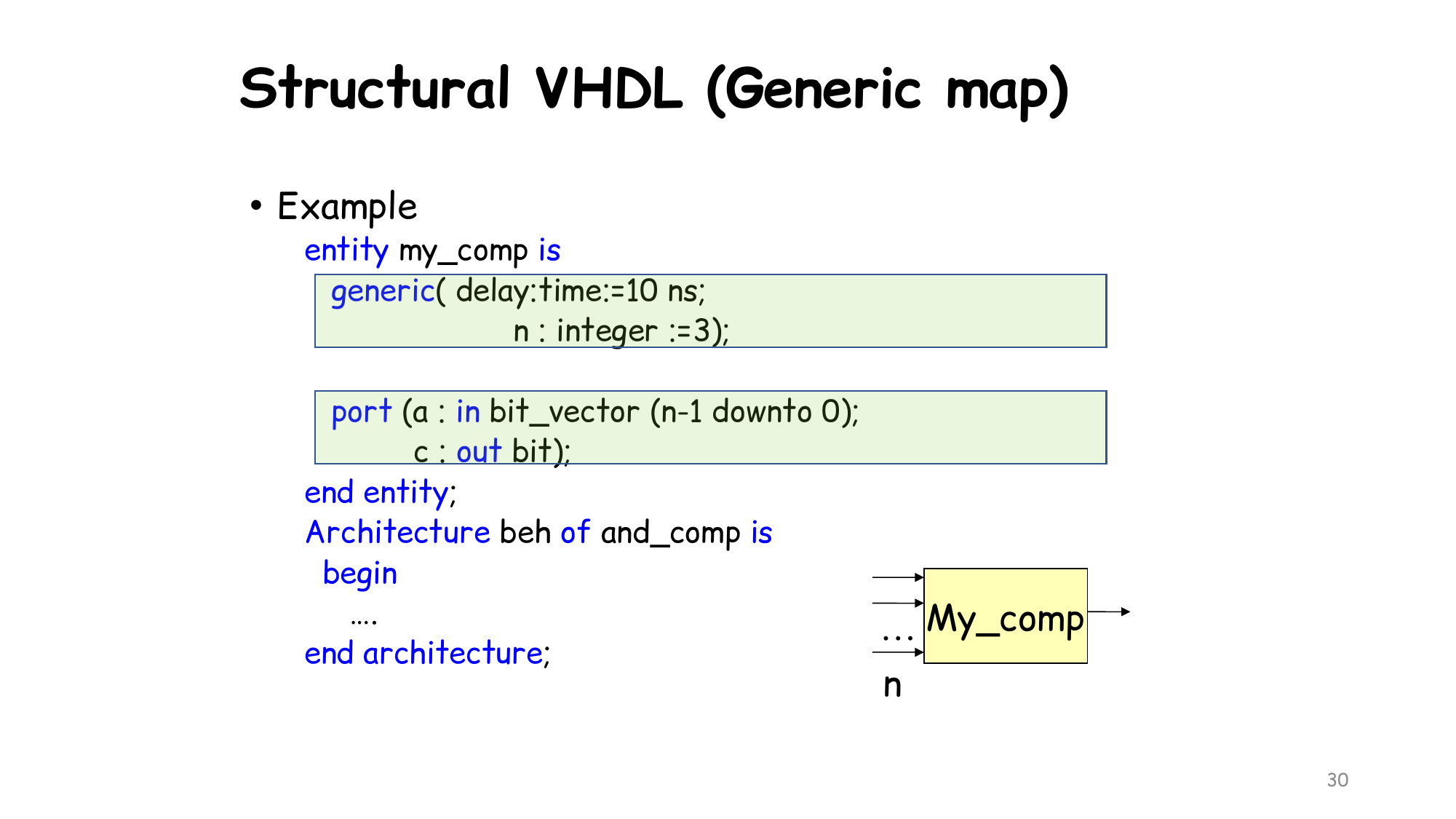

# Structural VHDL (Generic map)
Example
entity my_comp is
   generic( delay:time:=10 ns;
                       n : integer :=3);

   port (a : in bit_vector (n-1 downto 0);
            c : out bit);
end entity;
Architecture beh of and_comp is
  begin
     ….
end architecture;

My_comp

…

n
30